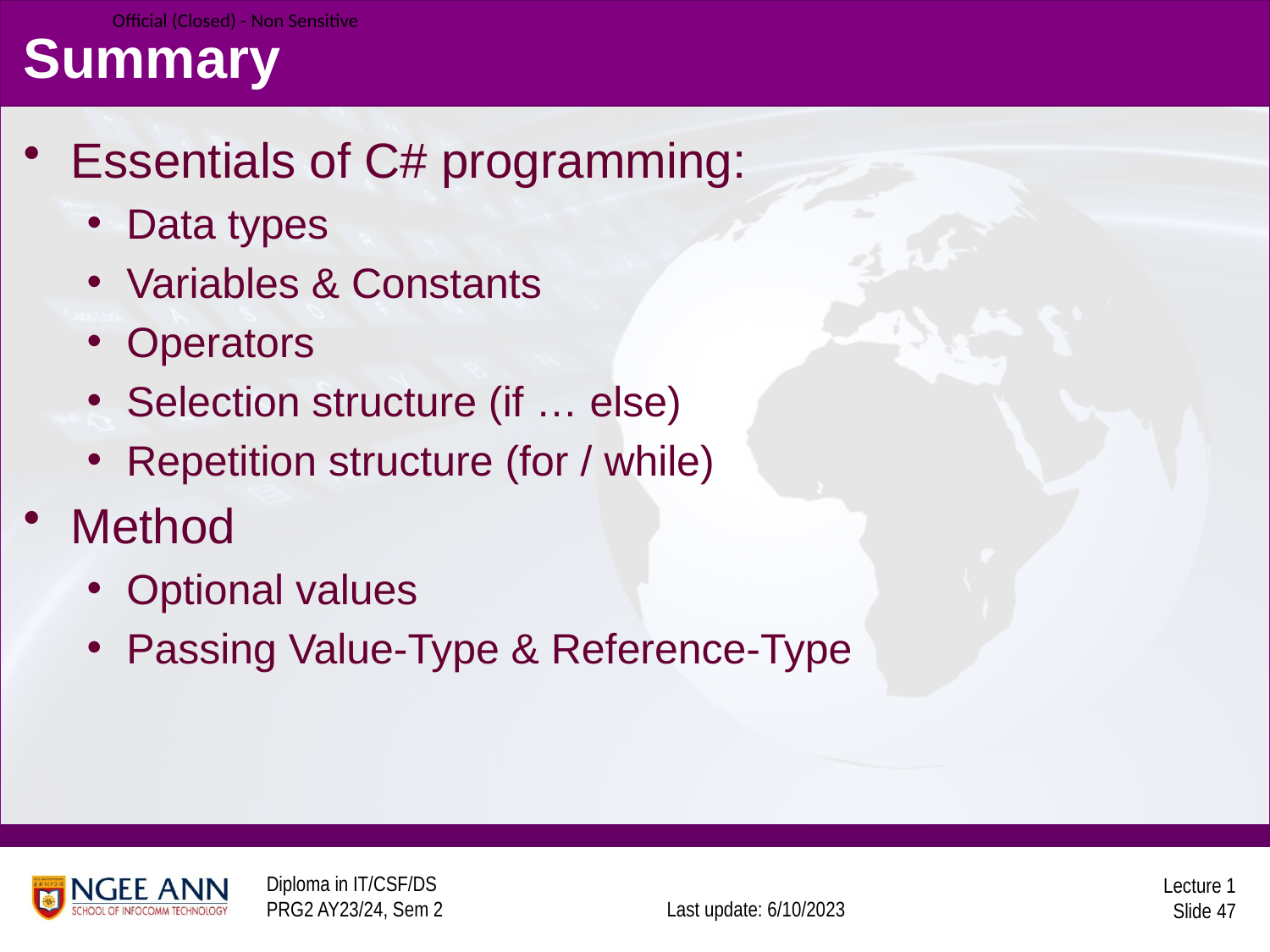

# Summary
Essentials of C# programming:
Data types
Variables & Constants
Operators
Selection structure (if … else)
Repetition structure (for / while)
Method
Optional values
Passing Value-Type & Reference-Type